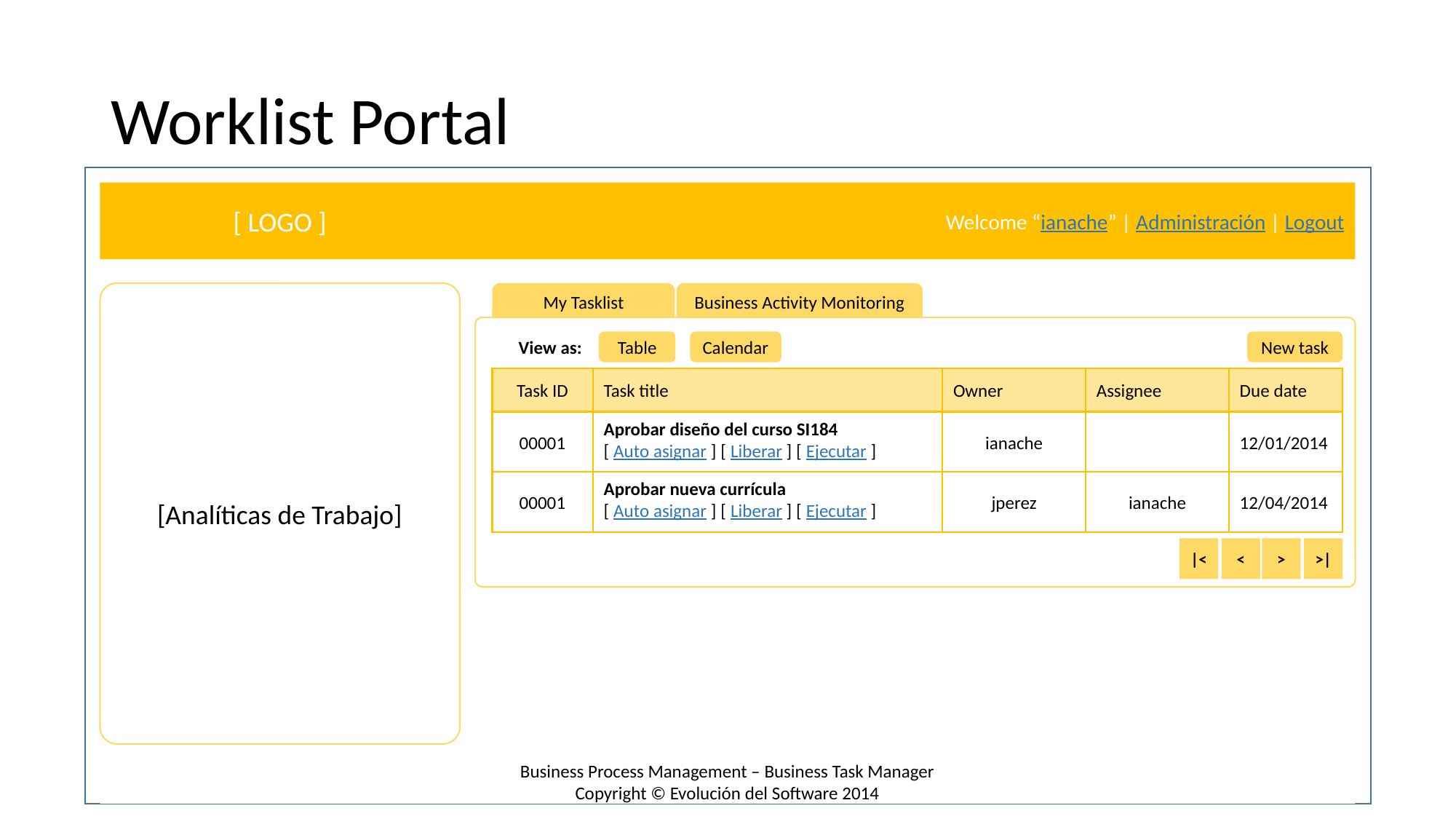

# Worklist Portal

Welcome “ianache” | Administración | Logout
[ LOGO ]
[Analíticas de Trabajo]
My Tasklist
Business Activity Monitoring

View as:
Table
Calendar
New task
Task ID
Task title
Owner
Assignee
Due date
00001
Aprobar diseño del curso SI184
[ Auto asignar ] [ Liberar ] [ Ejecutar ]
ianache

12/01/2014
00001
Aprobar nueva currícula
[ Auto asignar ] [ Liberar ] [ Ejecutar ]
jperez
ianache
12/04/2014
|<
<
>
>|
Business Process Management – Business Task Manager
Copyright © Evolución del Software 2014